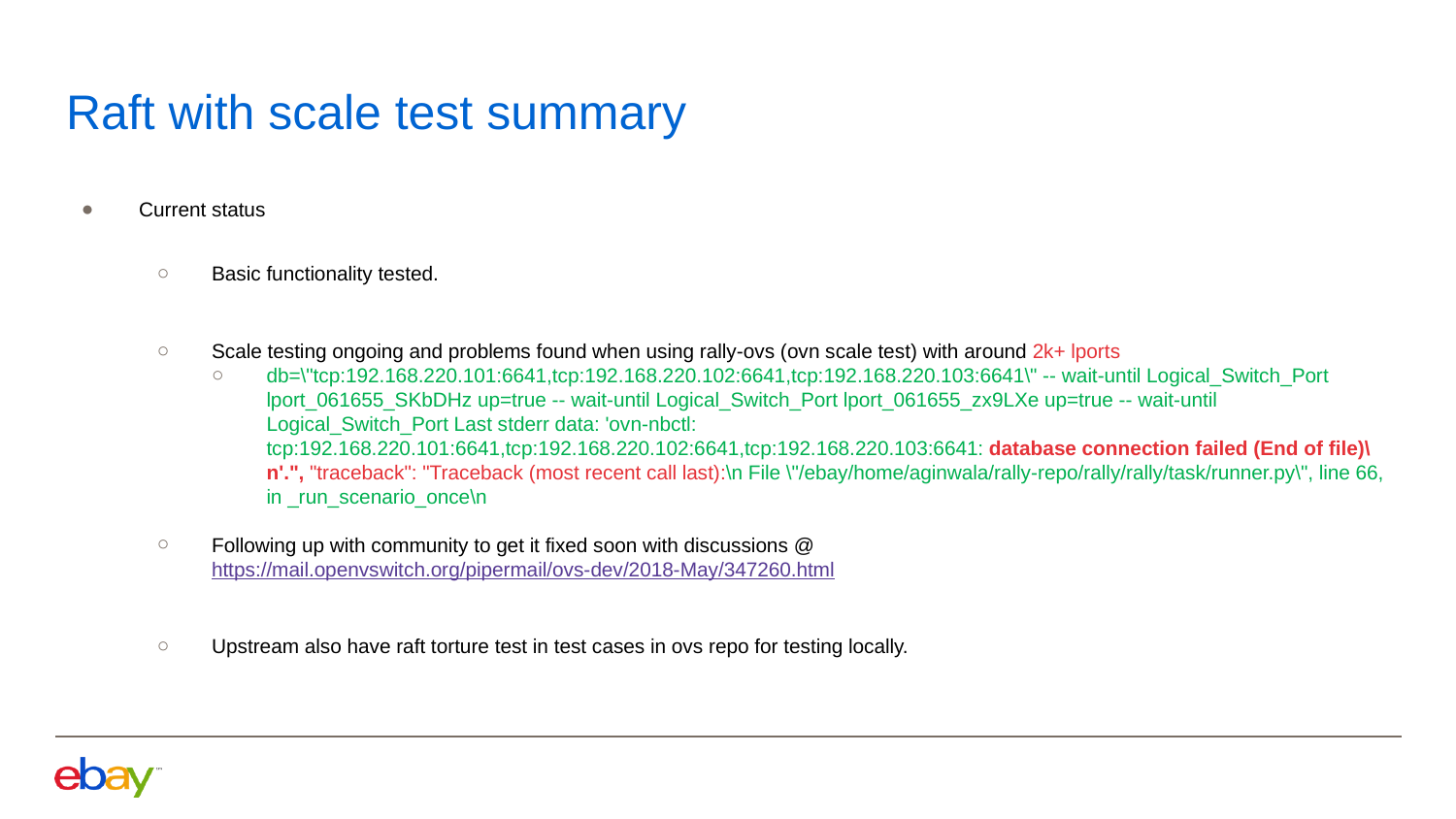

# Raft with scale test summary
Current status

Basic functionality tested.

Scale testing ongoing and problems found when using rally-ovs (ovn scale test) with around 2k+ lports
db=\"tcp:192.168.220.101:6641,tcp:192.168.220.102:6641,tcp:192.168.220.103:6641\" -- wait-until Logical_Switch_Port lport_061655_SKbDHz up=true -- wait-until Logical_Switch_Port lport_061655_zx9LXe up=true -- wait-until Logical_Switch_Port Last stderr data: 'ovn-nbctl: tcp:192.168.220.101:6641,tcp:192.168.220.102:6641,tcp:192.168.220.103:6641: database connection failed (End of file)\n'.", "traceback": "Traceback (most recent call last):\n File \"/ebay/home/aginwala/rally-repo/rally/rally/task/runner.py\", line 66, in _run_scenario_once\n

Following up with community to get it fixed soon with discussions @ https://mail.openvswitch.org/pipermail/ovs-dev/2018-May/347260.html

Upstream also have raft torture test in test cases in ovs repo for testing locally.